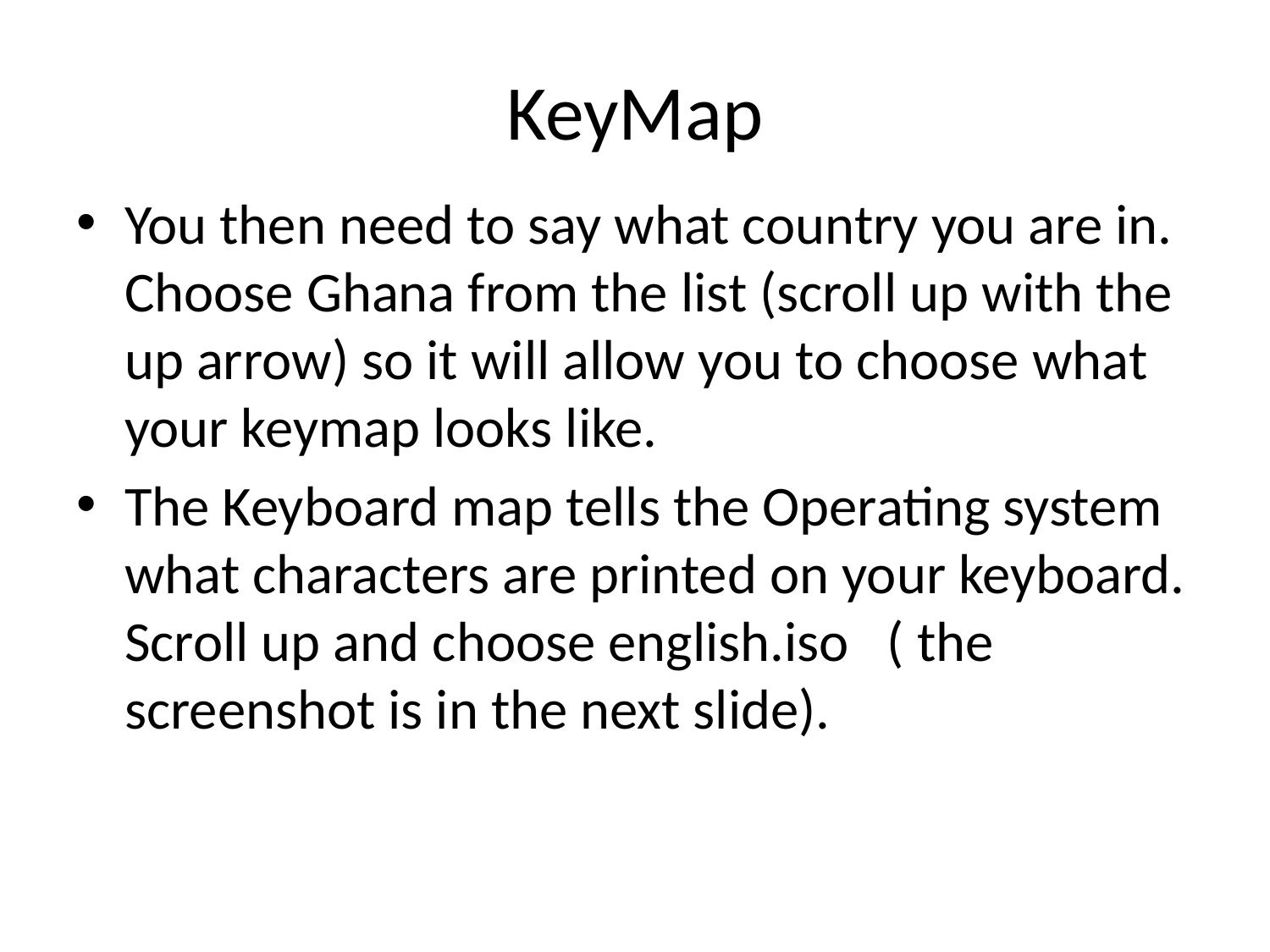

# KeyMap
You then need to say what country you are in. Choose Ghana from the list (scroll up with the up arrow) so it will allow you to choose what your keymap looks like.
The Keyboard map tells the Operating system what characters are printed on your keyboard. Scroll up and choose english.iso   ( the screenshot is in the next slide).